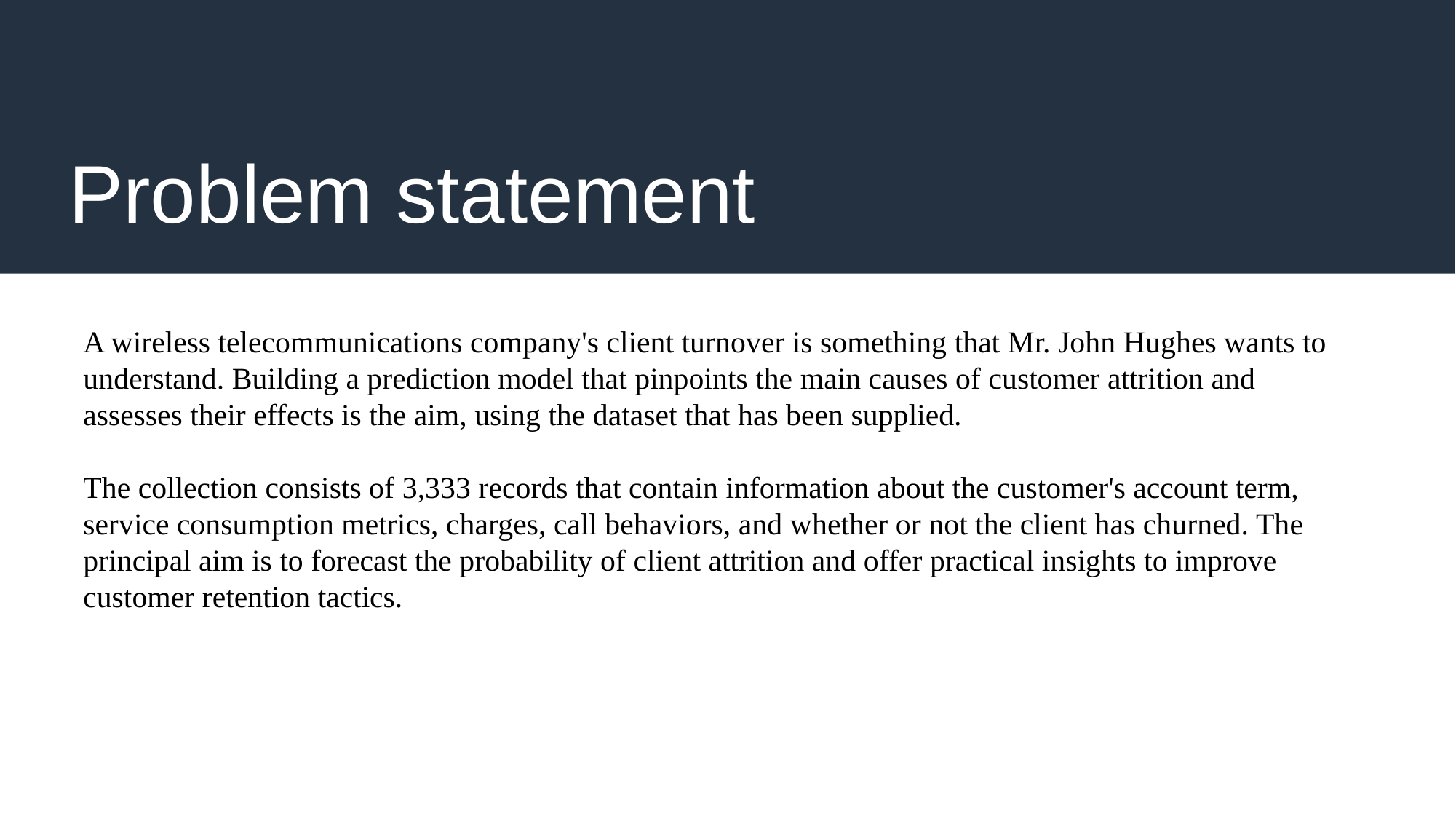

# Problem statement
A wireless telecommunications company's client turnover is something that Mr. John Hughes wants to understand. Building a prediction model that pinpoints the main causes of customer attrition and assesses their effects is the aim, using the dataset that has been supplied.
The collection consists of 3,333 records that contain information about the customer's account term, service consumption metrics, charges, call behaviors, and whether or not the client has churned. The principal aim is to forecast the probability of client attrition and offer practical insights to improve customer retention tactics.